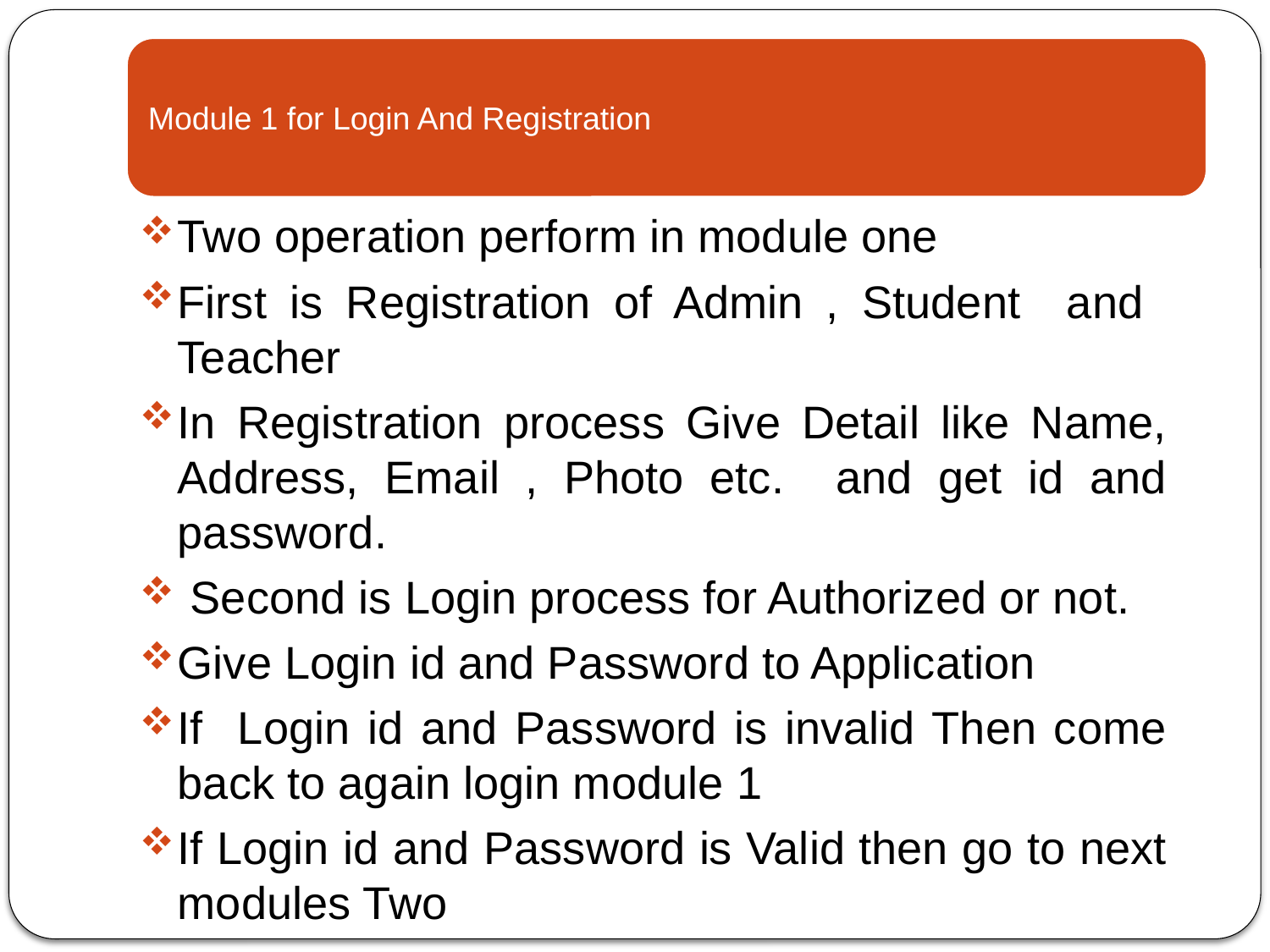

Module 1 for Login And Registration
Two operation perform in module one
First is Registration of Admin , Student  and  Teacher
In Registration process Give Detail like Name, Address, Email , Photo etc.  and get id and password.
 Second is Login process for Authorized or not.
Give Login id and Password to Application
If  Login id and Password is invalid Then come back to again login module 1
If Login id and Password is Valid then go to next modules Two